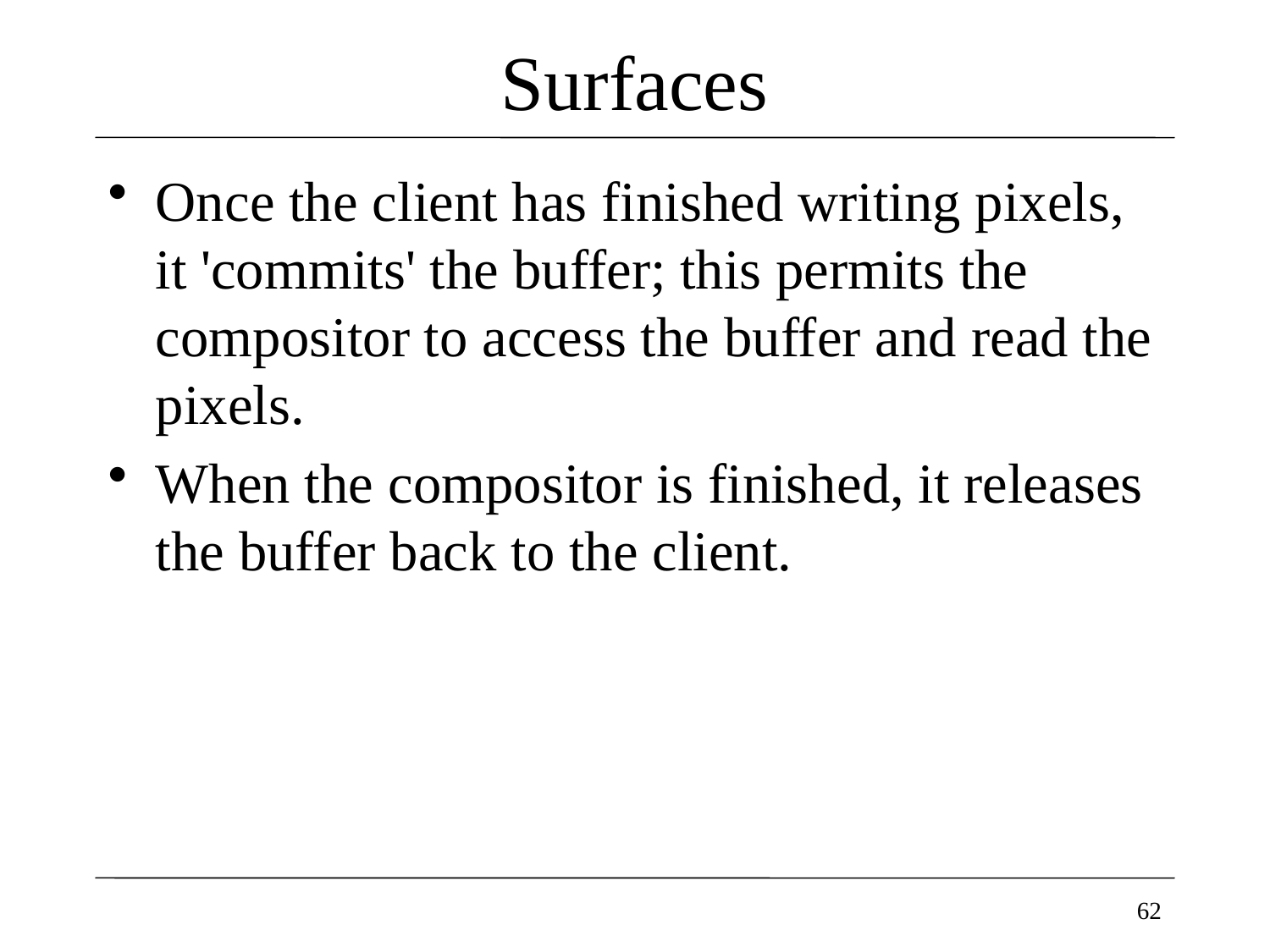

# Surfaces
Once the client has finished writing pixels, it 'commits' the buffer; this permits the compositor to access the buffer and read the pixels.
When the compositor is finished, it releases the buffer back to the client.
62